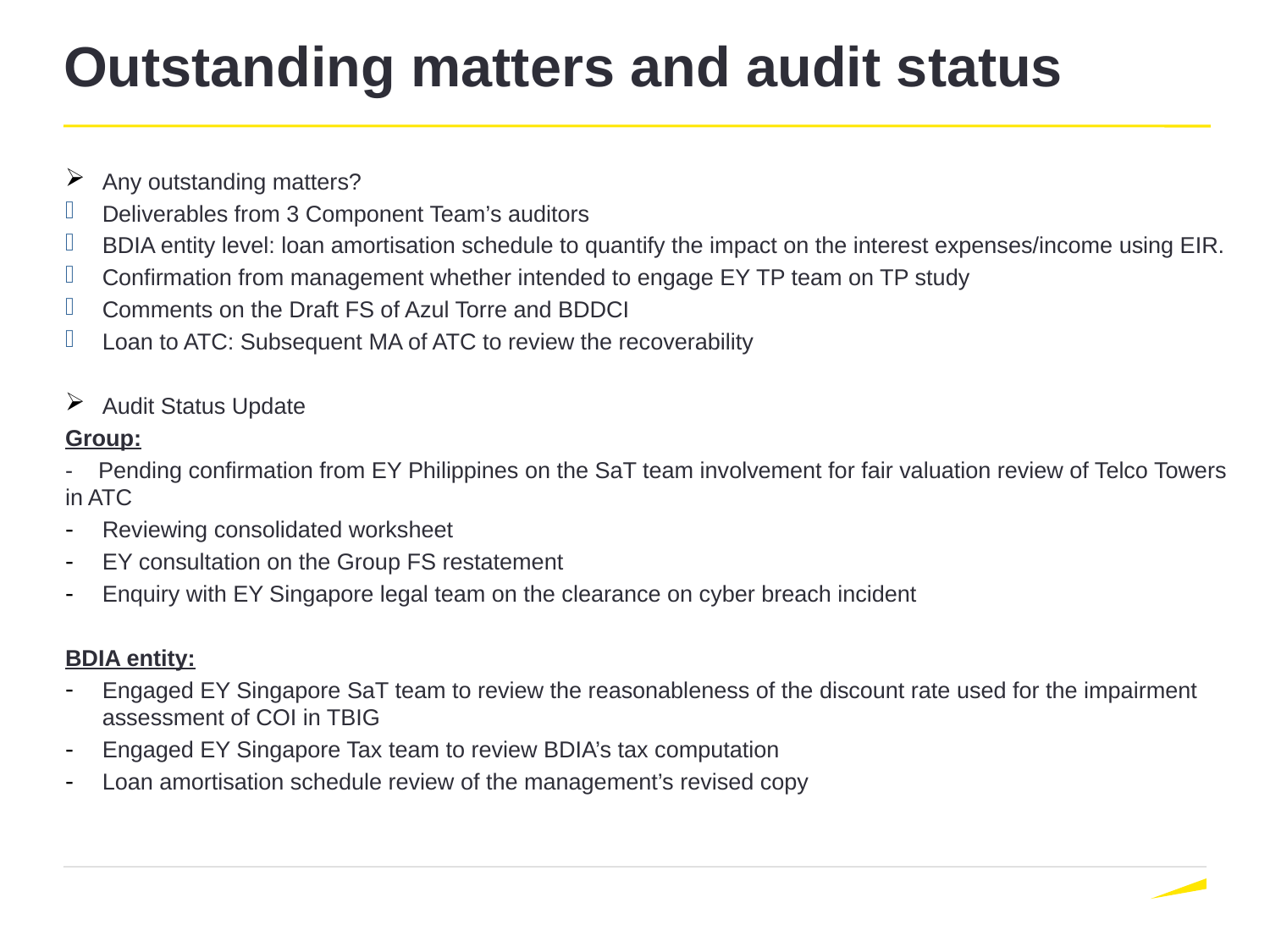

# Outstanding matters and audit status
Any outstanding matters?
Deliverables from 3 Component Team’s auditors
BDIA entity level: loan amortisation schedule to quantify the impact on the interest expenses/income using EIR.
Confirmation from management whether intended to engage EY TP team on TP study
Comments on the Draft FS of Azul Torre and BDDCI
Loan to ATC: Subsequent MA of ATC to review the recoverability

Audit Status Update
Group:
-    Pending confirmation from EY Philippines on the SaT team involvement for fair valuation review of Telco Towers in ATC
Reviewing consolidated worksheet
EY consultation on the Group FS restatement
Enquiry with EY Singapore legal team on the clearance on cyber breach incident

BDIA entity:
Engaged EY Singapore SaT team to review the reasonableness of the discount rate used for the impairment assessment of COI in TBIG
Engaged EY Singapore Tax team to review BDIA’s tax computation
Loan amortisation schedule review of the management’s revised copy

Page 7
15 May 2025
Presentation title